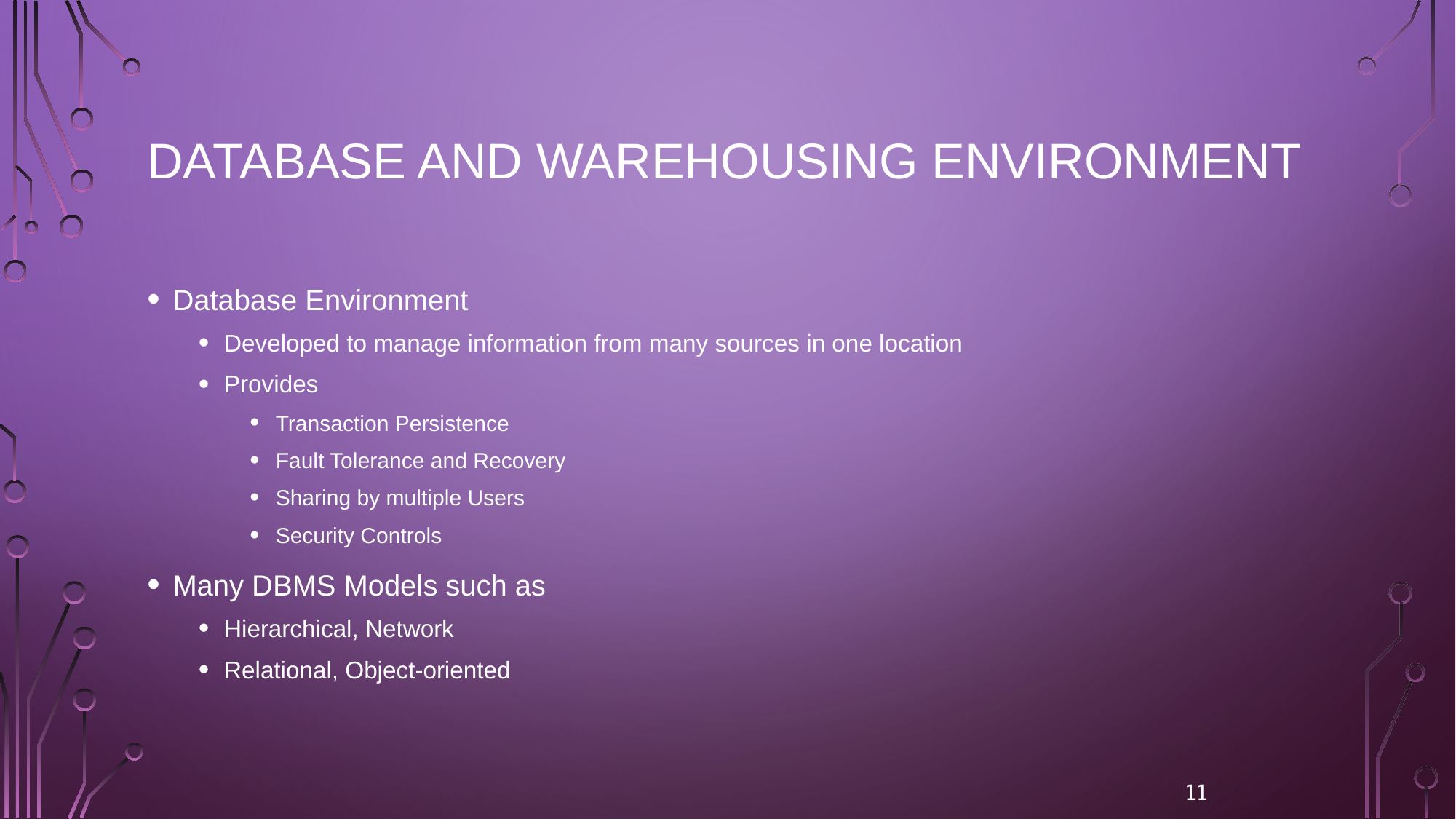

# Database and Warehousing Environment
Database Environment
Developed to manage information from many sources in one location
Provides
Transaction Persistence
Fault Tolerance and Recovery
Sharing by multiple Users
Security Controls
Many DBMS Models such as
Hierarchical, Network
Relational, Object-oriented
11